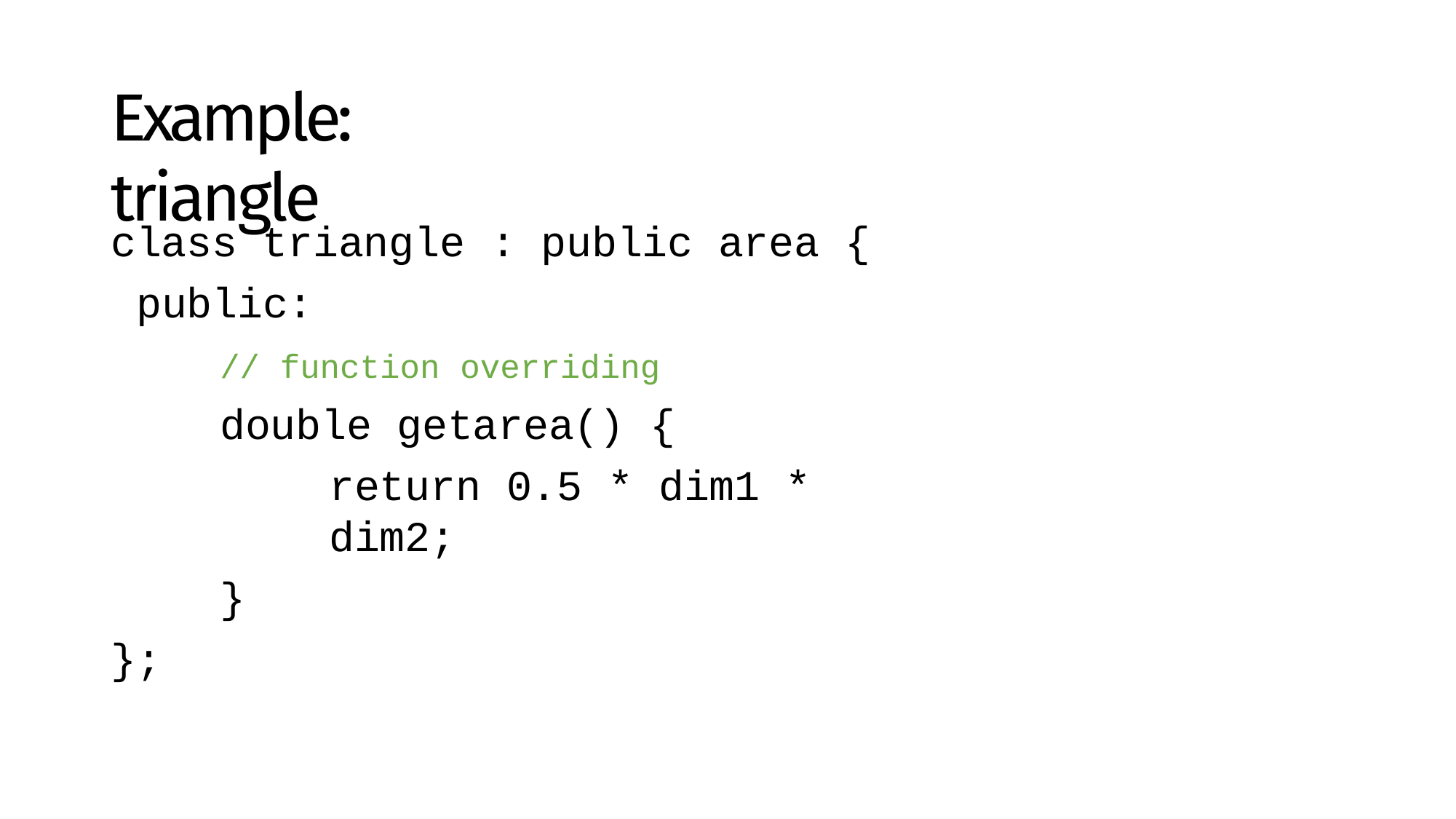

# Example: triangle
class triangle : public area {  public:
// function overriding
double getarea() {
return 0.5 * dim1 * dim2;
}
};